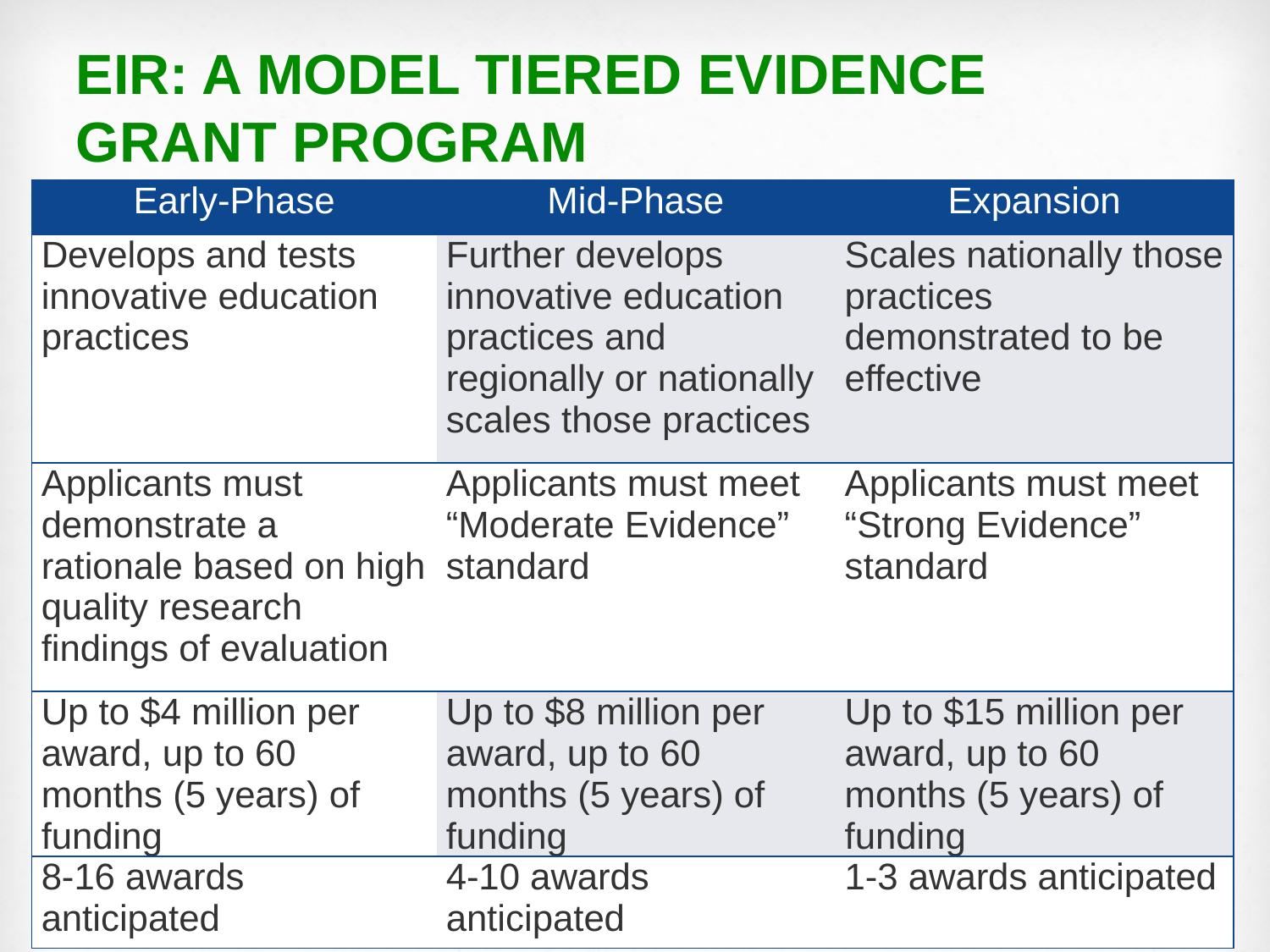

# EIR: A Model Tiered Evidence Grant Program
| Early-Phase | Mid-Phase | Expansion |
| --- | --- | --- |
| Develops and tests innovative education practices | Further develops innovative education practices and regionally or nationally scales those practices | Scales nationally those practices demonstrated to be effective |
| Applicants must demonstrate a rationale based on high quality research findings of evaluation | Applicants must meet “Moderate Evidence” standard | Applicants must meet “Strong Evidence” standard |
| Up to $4 million per award, up to 60 months (5 years) of funding | Up to $8 million per award, up to 60 months (5 years) of funding | Up to $15 million per award, up to 60 months (5 years) of funding |
| 8-16 awards anticipated | 4-10 awards anticipated | 1-3 awards anticipated |
3